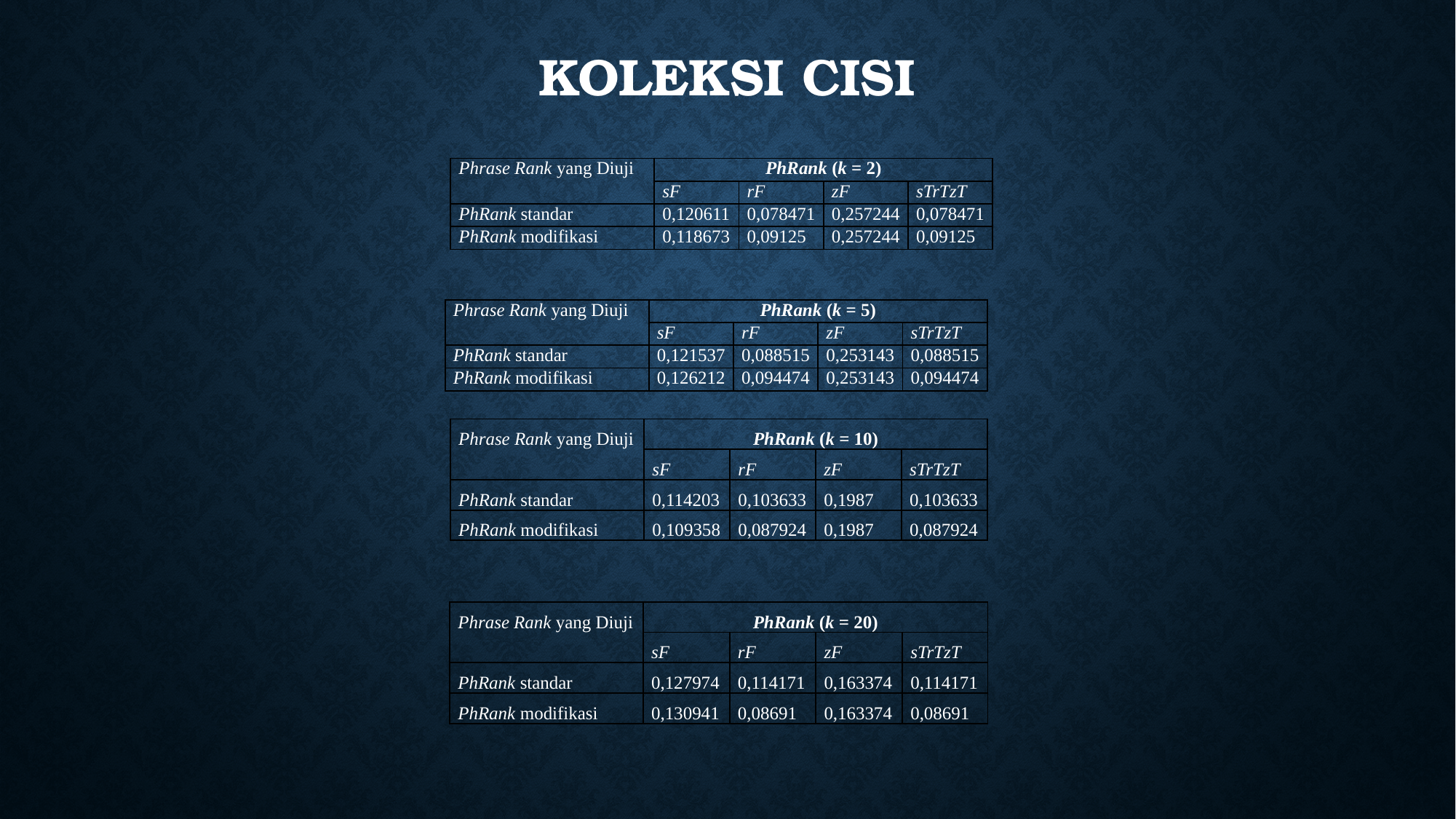

# KOLEKSI CISI
| Phrase Rank yang Diuji | PhRank (k = 2) |  |  |  |
| --- | --- | --- | --- | --- |
|  | sF | rF | zF | sTrTzT |
| PhRank standar | 0,120611 | 0,078471 | 0,257244 | 0,078471 |
| PhRank modifikasi | 0,118673 | 0,09125 | 0,257244 | 0,09125 |
| Phrase Rank yang Diuji | PhRank (k = 5) |  |  |  |
| --- | --- | --- | --- | --- |
|  | sF | rF | zF | sTrTzT |
| PhRank standar | 0,121537 | 0,088515 | 0,253143 | 0,088515 |
| PhRank modifikasi | 0,126212 | 0,094474 | 0,253143 | 0,094474 |
| Phrase Rank yang Diuji | PhRank (k = 10) |  |  |  |
| --- | --- | --- | --- | --- |
|  | sF | rF | zF | sTrTzT |
| PhRank standar | 0,114203 | 0,103633 | 0,1987 | 0,103633 |
| PhRank modifikasi | 0,109358 | 0,087924 | 0,1987 | 0,087924 |
| Phrase Rank yang Diuji | PhRank (k = 20) |  |  |  |
| --- | --- | --- | --- | --- |
|  | sF | rF | zF | sTrTzT |
| PhRank standar | 0,127974 | 0,114171 | 0,163374 | 0,114171 |
| PhRank modifikasi | 0,130941 | 0,08691 | 0,163374 | 0,08691 |